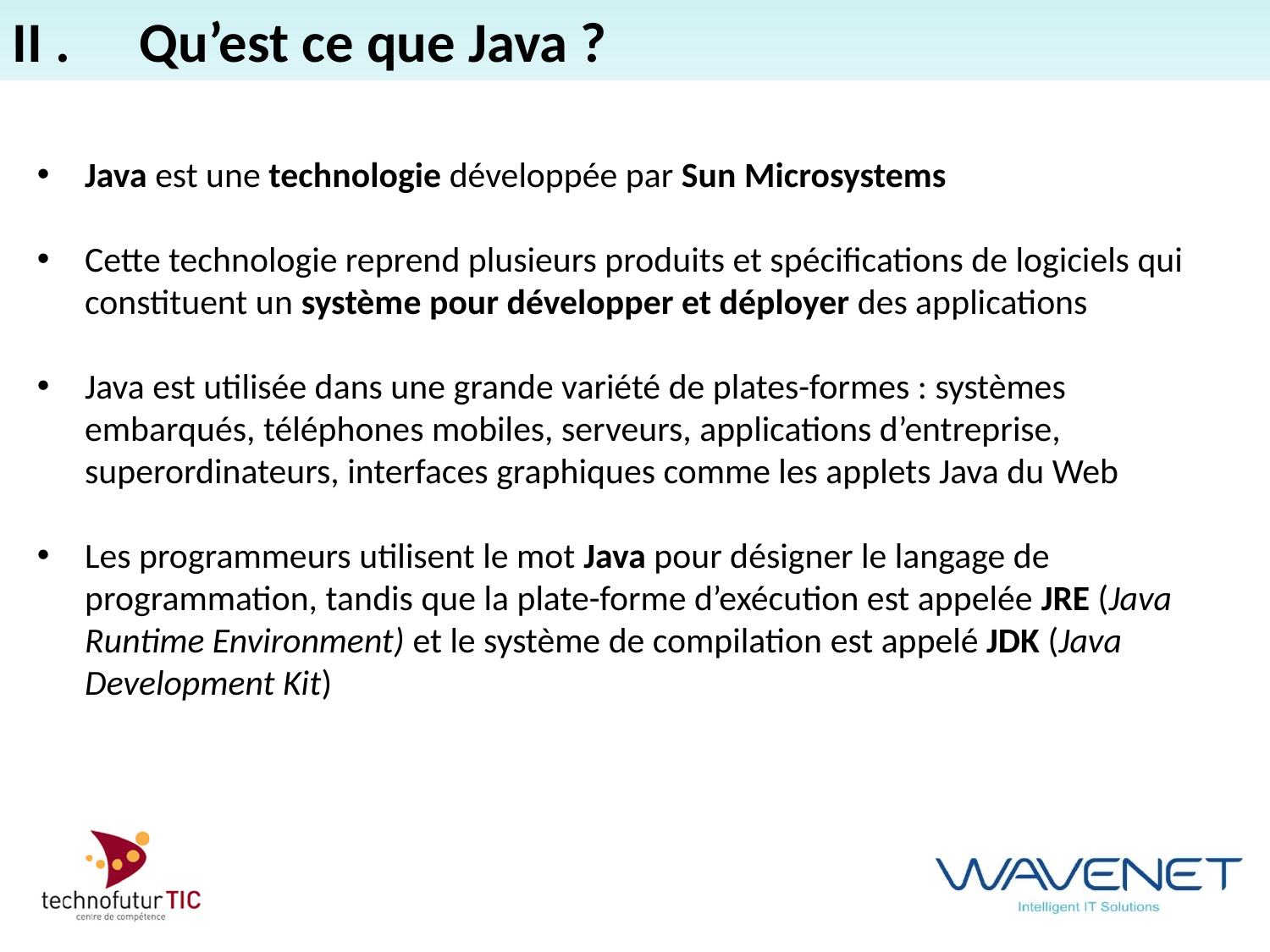

II . 	Qu’est ce que Java ?
Java est une technologie développée par Sun Microsystems

Cette technologie reprend plusieurs produits et spécifications de logiciels qui constituent un système pour développer et déployer des applications

Java est utilisée dans une grande variété de plates-formes : systèmes embarqués, téléphones mobiles, serveurs, applications d’entreprise, superordinateurs, interfaces graphiques comme les applets Java du Web

Les programmeurs utilisent le mot Java pour désigner le langage de programmation, tandis que la plate-forme d’exécution est appelée JRE (Java Runtime Environment) et le système de compilation est appelé JDK (Java Development Kit)

#